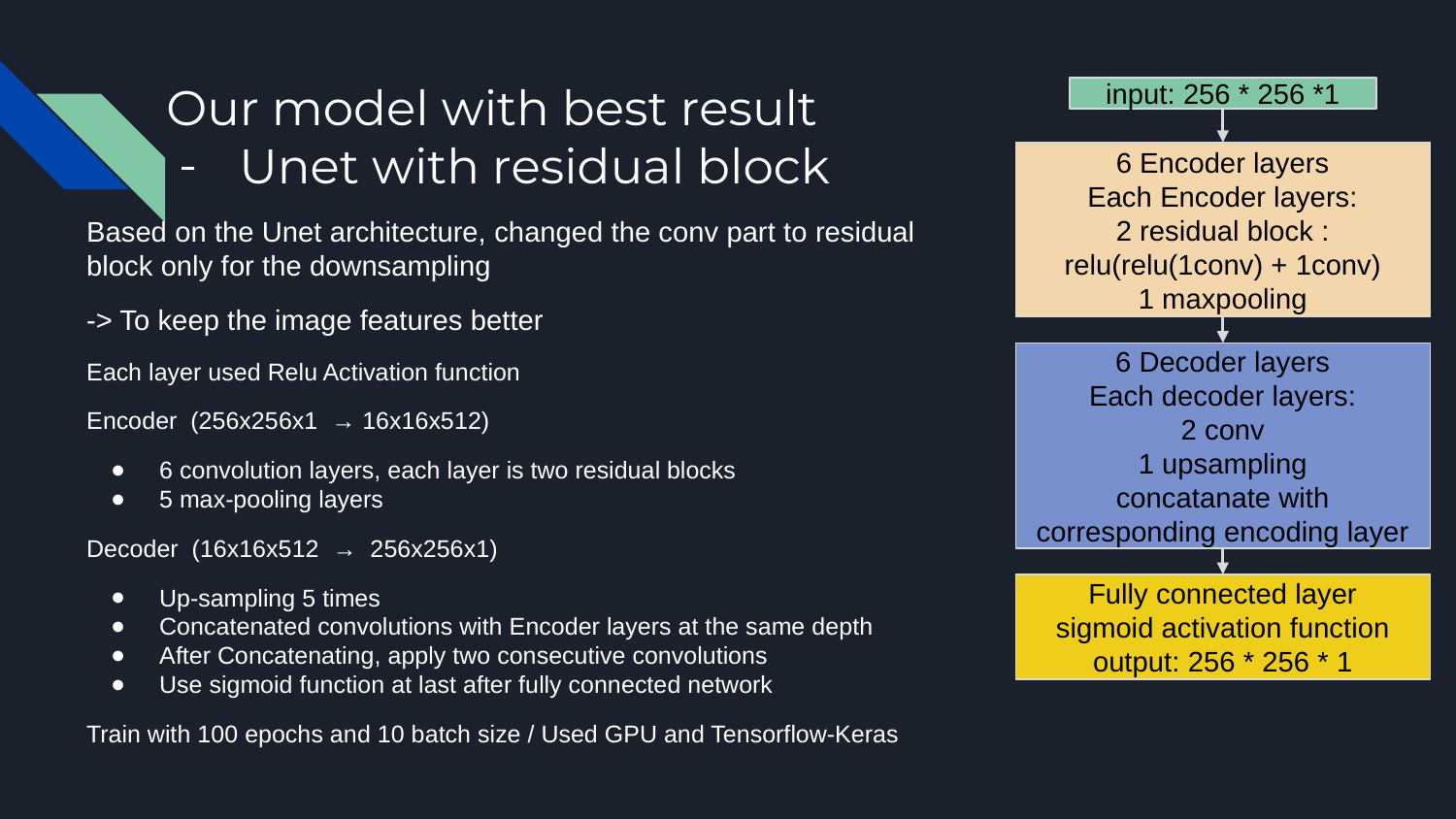

# Our model with best result
Unet with residual block
input: 256 * 256 *1
6 Encoder layers
Each Encoder layers:
2 residual block : relu(relu(1conv) + 1conv)
1 maxpooling
Based on the Unet architecture, changed the conv part to residual
block only for the downsampling
-> To keep the image features better
Each layer used Relu Activation function
Encoder  (256x256x1  → 16x16x512)
6 convolution layers, each layer is two residual blocks
5 max-pooling layers
Decoder  (16x16x512  →  256x256x1)
Up-sampling 5 times
Concatenated convolutions with Encoder layers at the same depth
After Concatenating, apply two consecutive convolutions
Use sigmoid function at last after fully connected network
Train with 100 epochs and 10 batch size / Used GPU and Tensorflow-Keras

6 Decoder layers
Each decoder layers:
2 conv
1 upsampling
concatanate with corresponding encoding layer
Fully connected layer
sigmoid activation function
output: 256 * 256 * 1